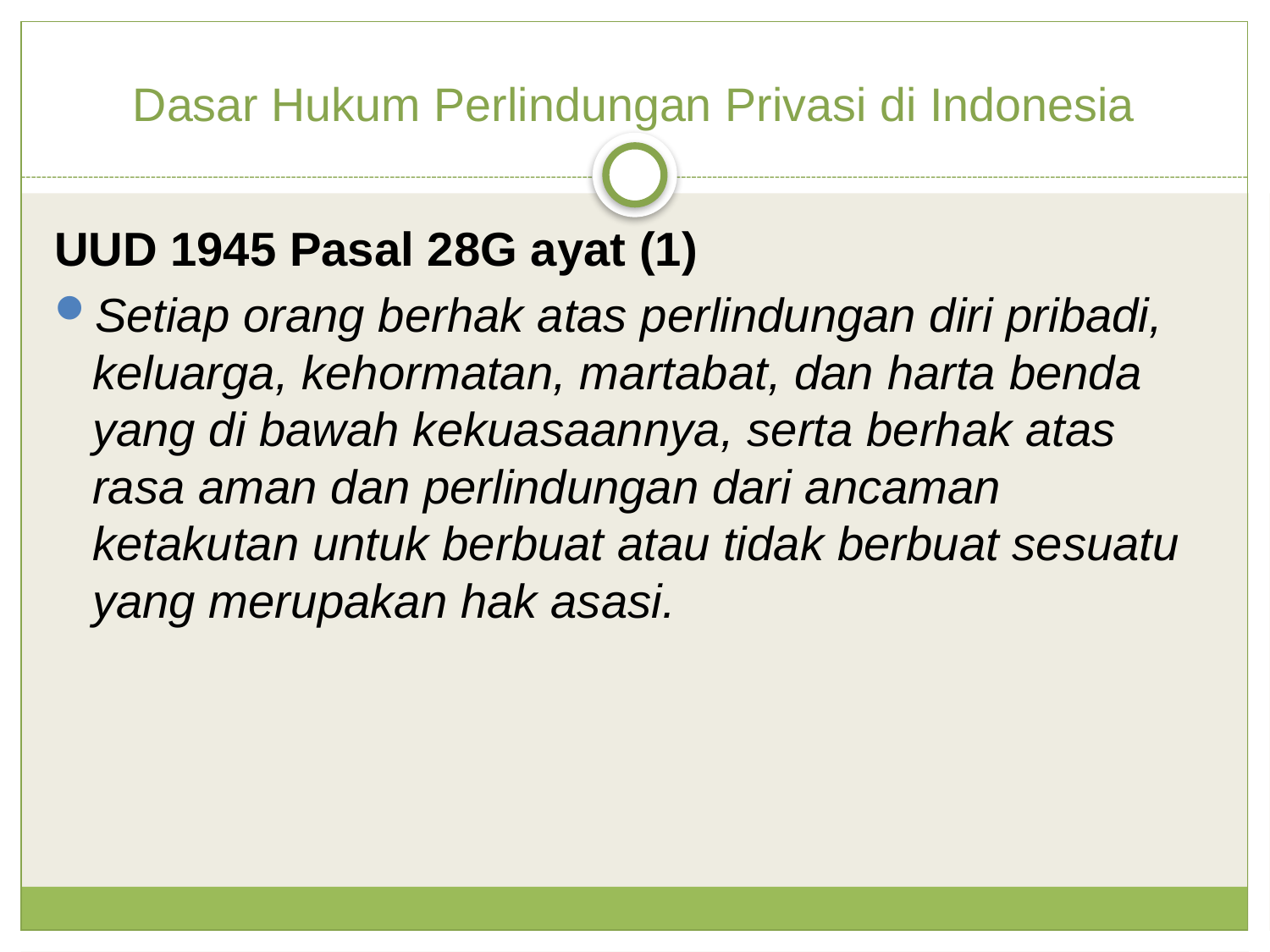

Dasar Hukum Perlindungan Privasi di Indonesia
UUD 1945 Pasal 28G ayat (1)
Setiap orang berhak atas perlindungan diri pribadi, keluarga, kehormatan, martabat, dan harta benda yang di bawah kekuasaannya, serta berhak atas rasa aman dan perlindungan dari ancaman ketakutan untuk berbuat atau tidak berbuat sesuatu yang merupakan hak asasi.